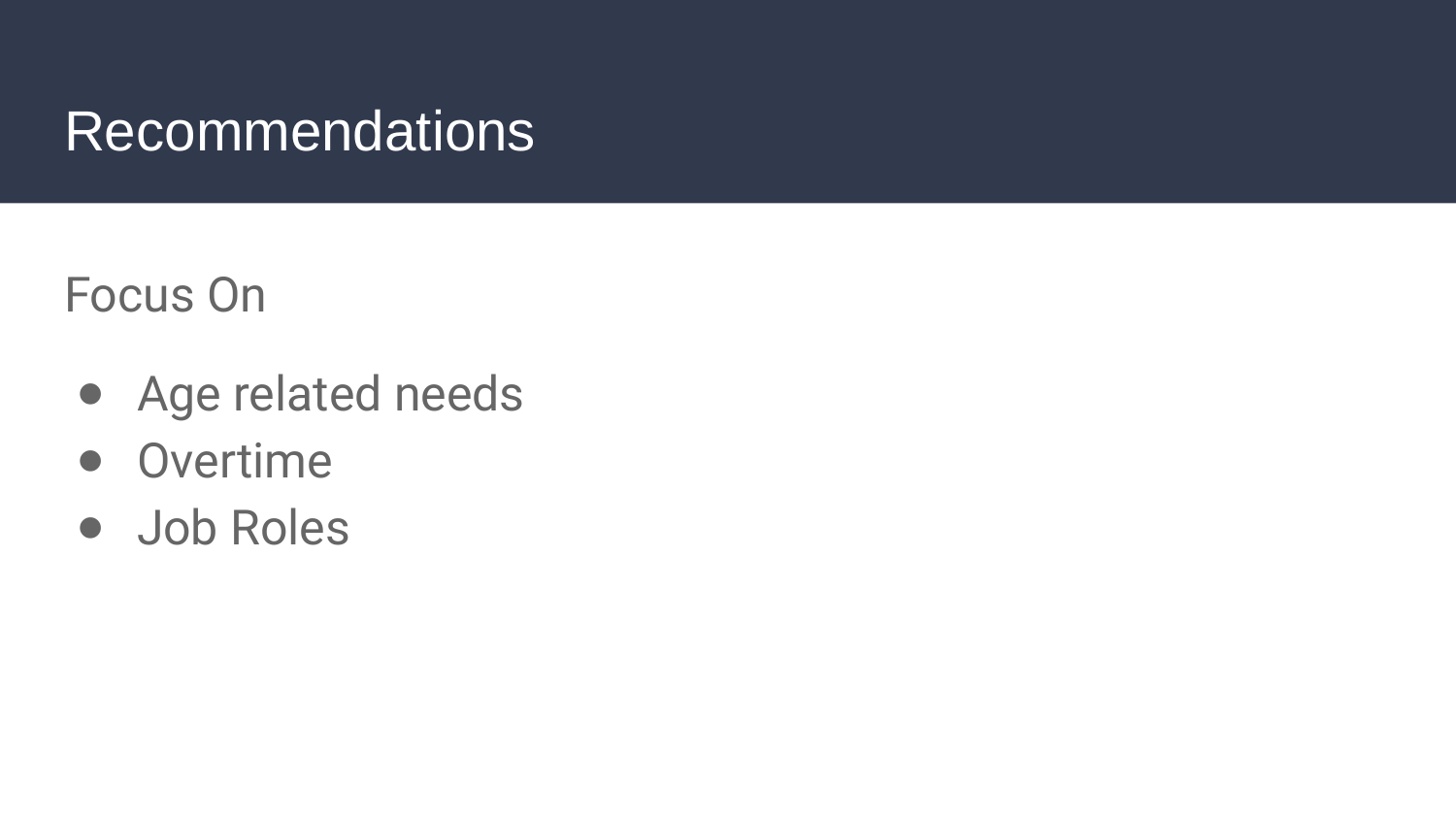

# Recommendations
Focus On
Age related needs
Overtime
Job Roles